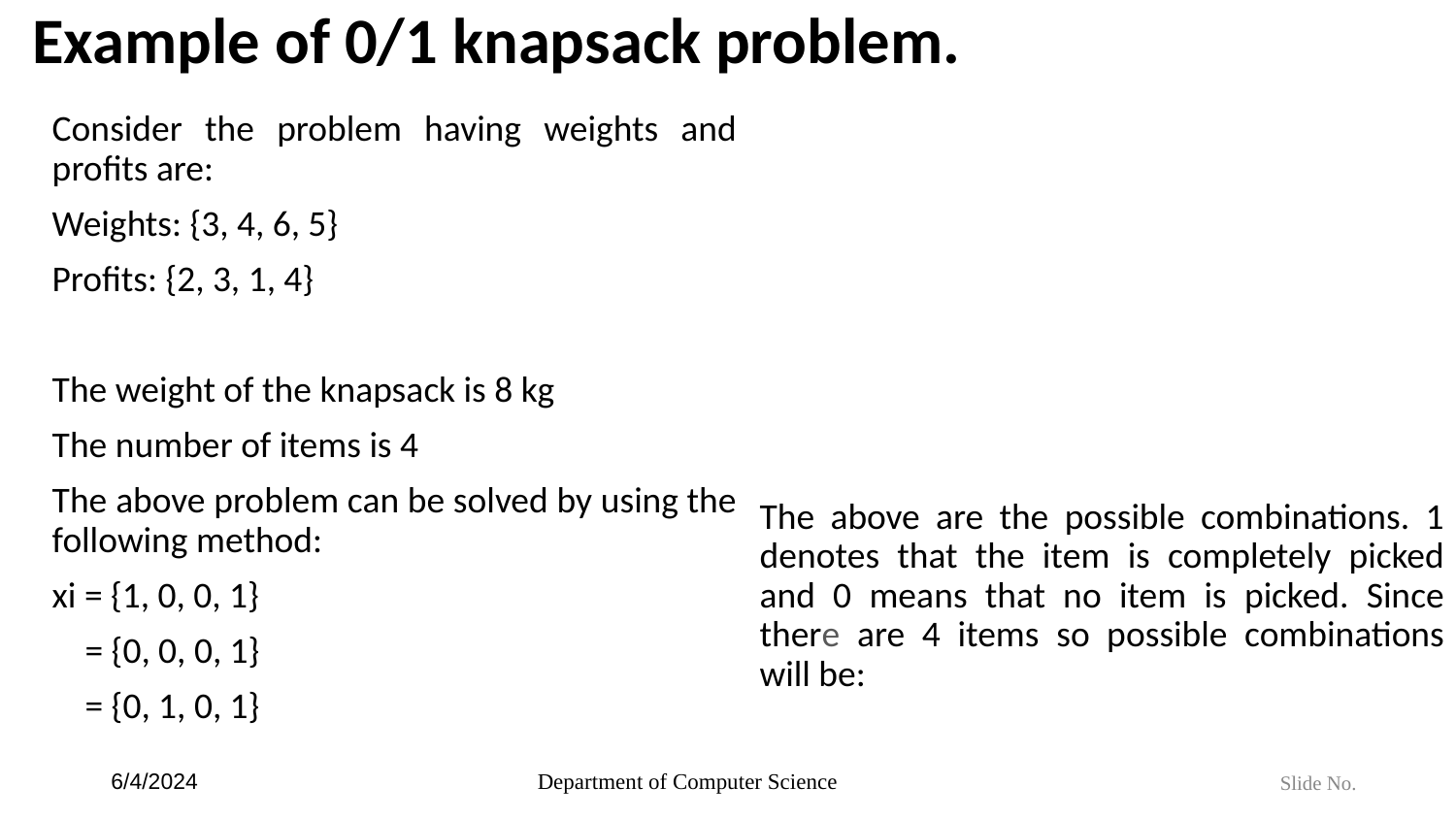

# Example of 0/1 knapsack problem.
Consider the problem having weights and profits are:
Weights: {3, 4, 6, 5}
Profits: {2, 3, 1, 4}

The weight of the knapsack is 8 kg
The number of items is 4
The above problem can be solved by using the following method:
xi = {1, 0, 0, 1}
    = {0, 0, 0, 1}
    = {0, 1, 0, 1}

The above are the possible combinations. 1 denotes that the item is completely picked and 0 means that no item is picked. Since there are 4 items so possible combinations will be:
6/4/2024
Department of Computer Science
Slide No.